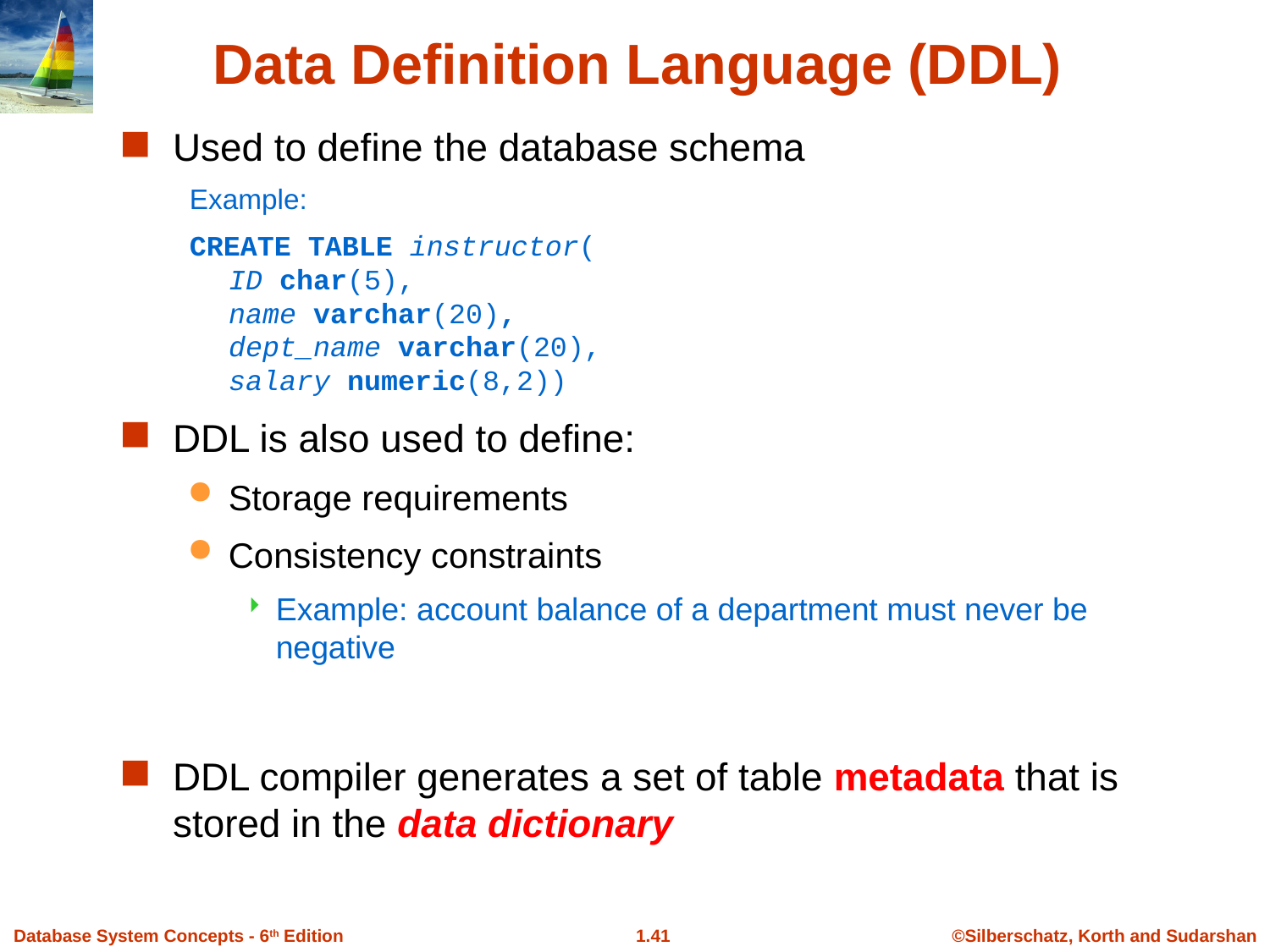

Data Definition Language (DDL)
Used to define the database schema
Example:
CREATE TABLE instructor(
ID char(5),
name varchar(20),
dept_name varchar(20),
salary numeric(8,2))
DDL is also used to define:
Storage requirements
Consistency constraints
Example: account balance of a department must never be negative

DDL compiler generates a set of table metadata that is stored in the data dictionary